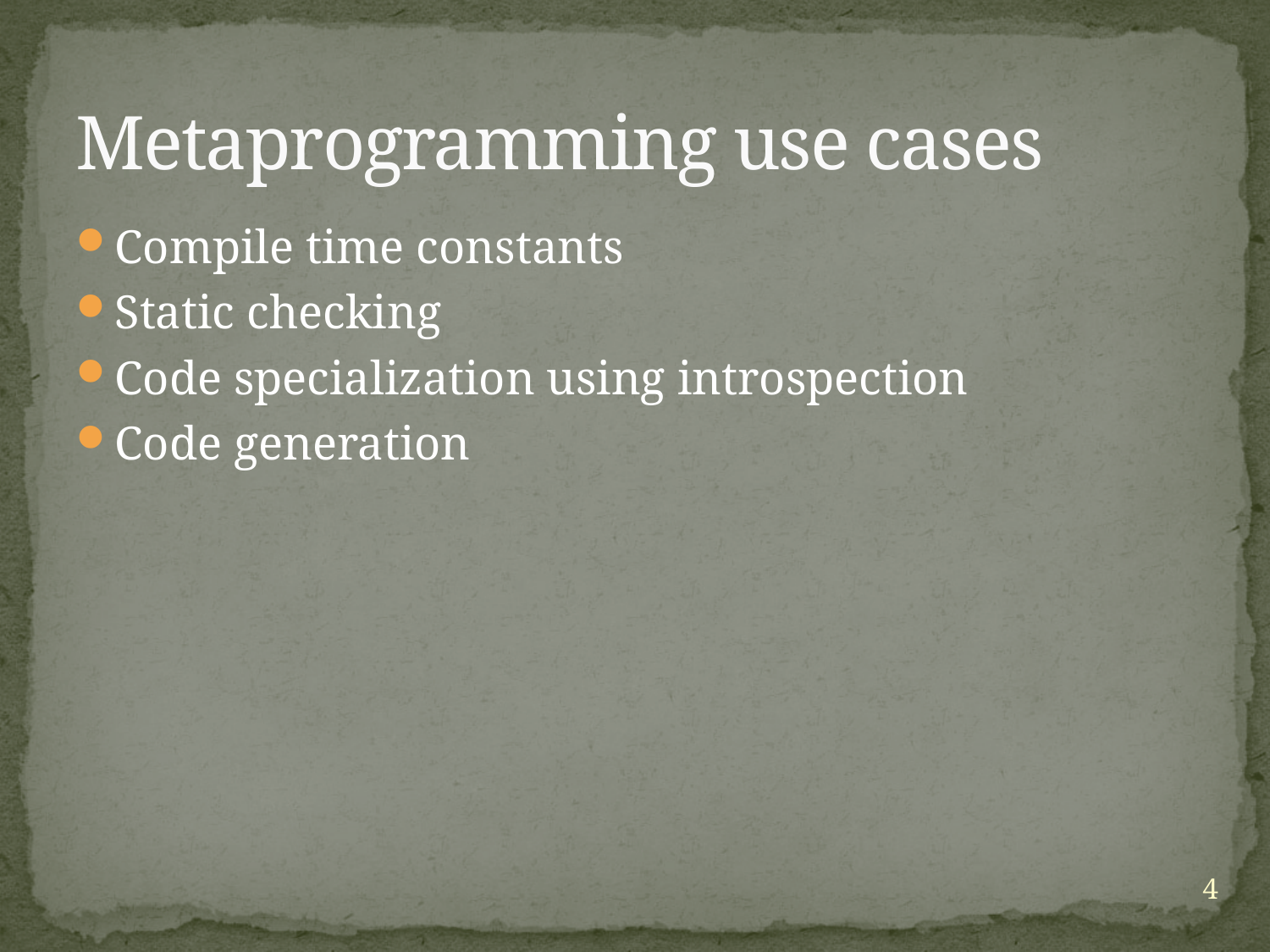

# Metaprogramming use cases
Compile time constants
Static checking
Code specialization using introspection
Code generation

4